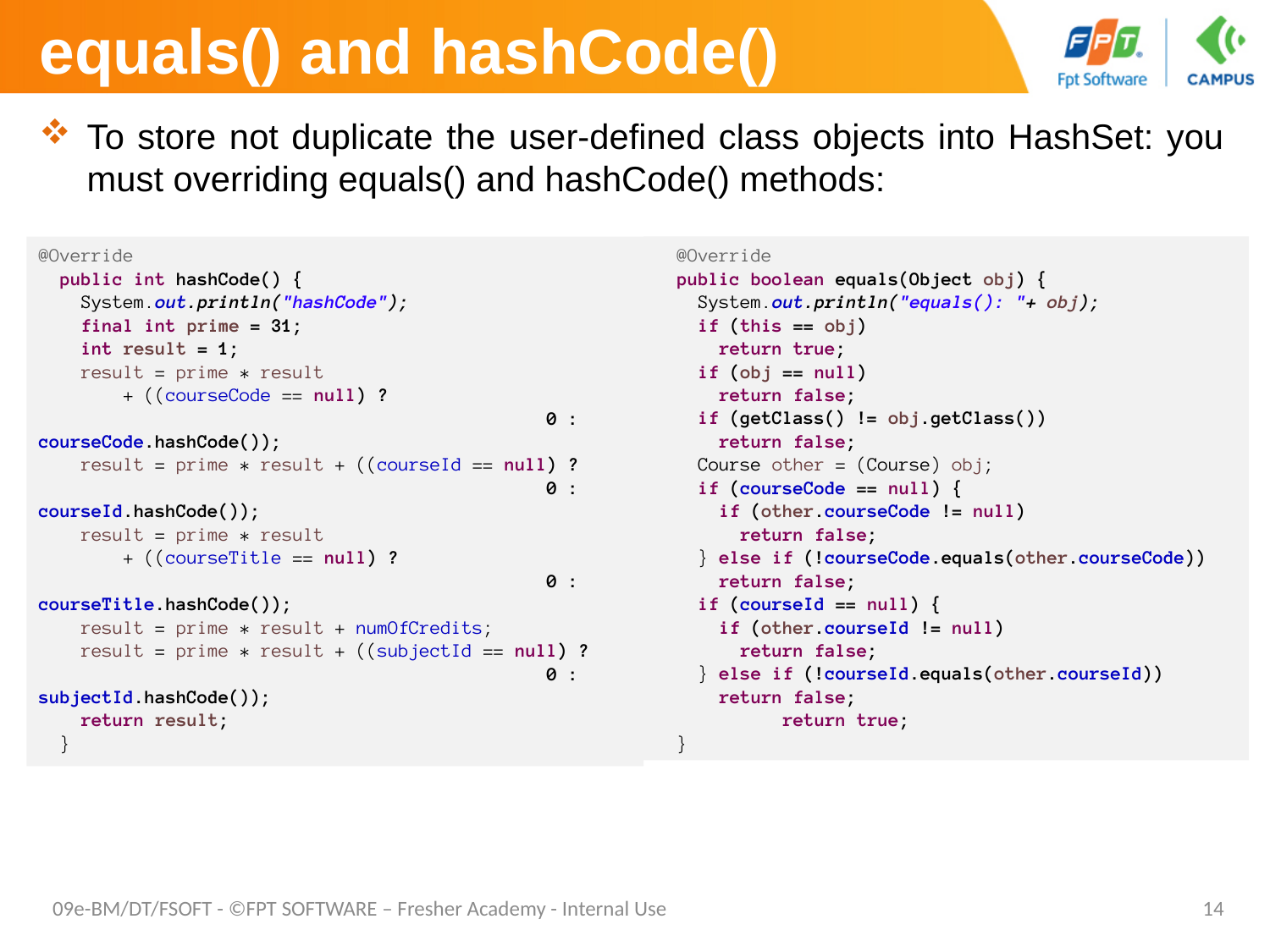

# equals() and hashCode()
To store not duplicate the user-defined class objects into HashSet: you must overriding equals() and hashCode() methods:
@Override
  public int hashCode() {
    System.out.println("hashCode");
    final int prime = 31;
    int result = 1;
    result = prime * result
        + ((courseCode == null) ?
				0 : courseCode.hashCode());
    result = prime * result + ((courseId == null) ?
				0 : courseId.hashCode());
    result = prime * result
        + ((courseTitle == null) ?
				0 : courseTitle.hashCode());
    result = prime * result + numOfCredits;
    result = prime * result + ((subjectId == null) ?
				0 : subjectId.hashCode());
    return result;
  }
  @Override
  public boolean equals(Object obj) {
    System.out.println("equals(): "+ obj);
    if (this == obj)
      return true;
    if (obj == null)
      return false;
    if (getClass() != obj.getClass())
      return false;
    Course other = (Course) obj;
    if (courseCode == null) {
      if (other.courseCode != null)
        return false;
    } else if (!courseCode.equals(other.courseCode))
      return false;
    if (courseId == null) {
      if (other.courseId != null)
        return false;
    } else if (!courseId.equals(other.courseId))
      return false;
	return true;
  }
09e-BM/DT/FSOFT - ©FPT SOFTWARE – Fresher Academy - Internal Use
14